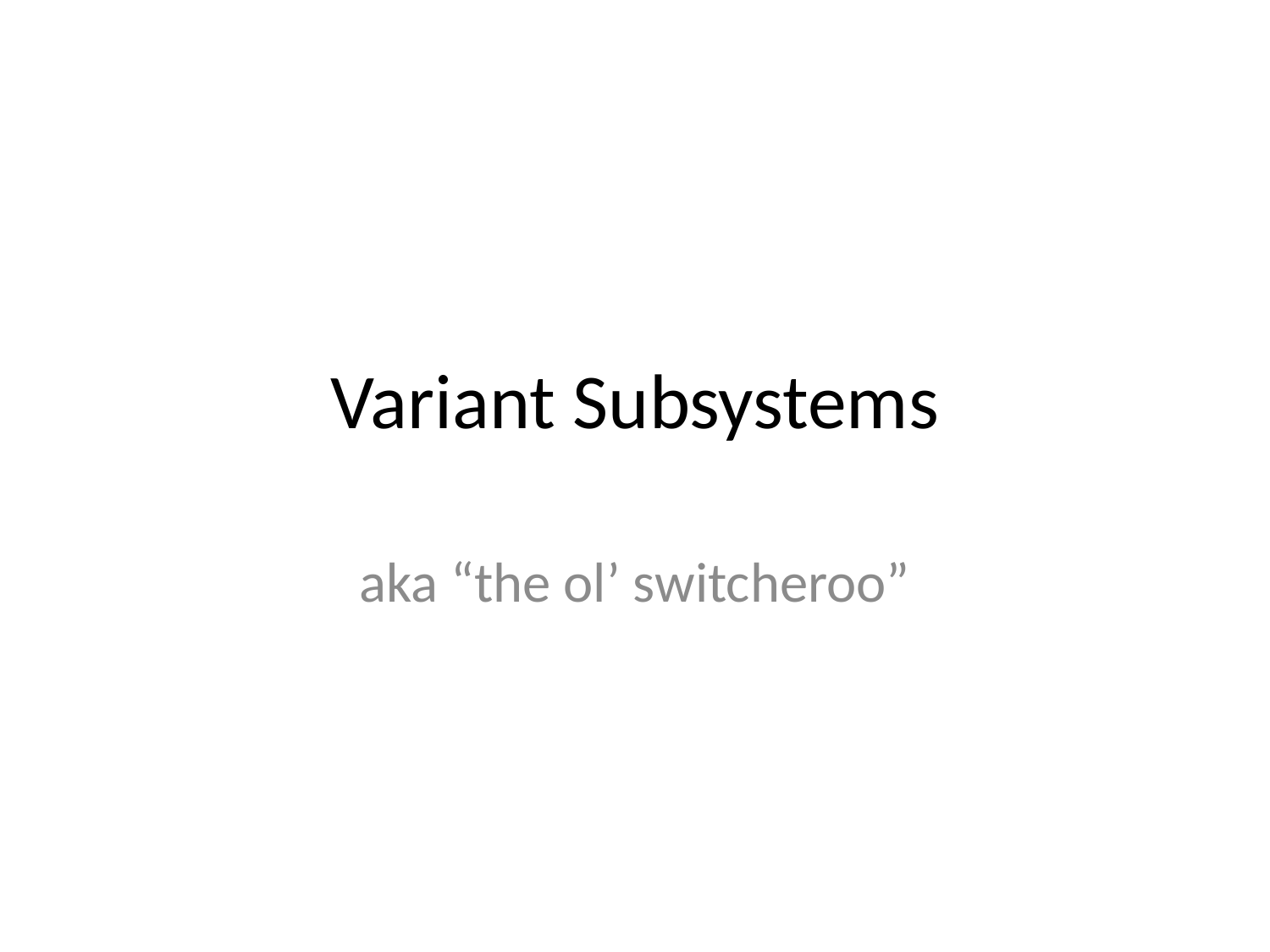

# Variant Subsystems
aka “the ol’ switcheroo”